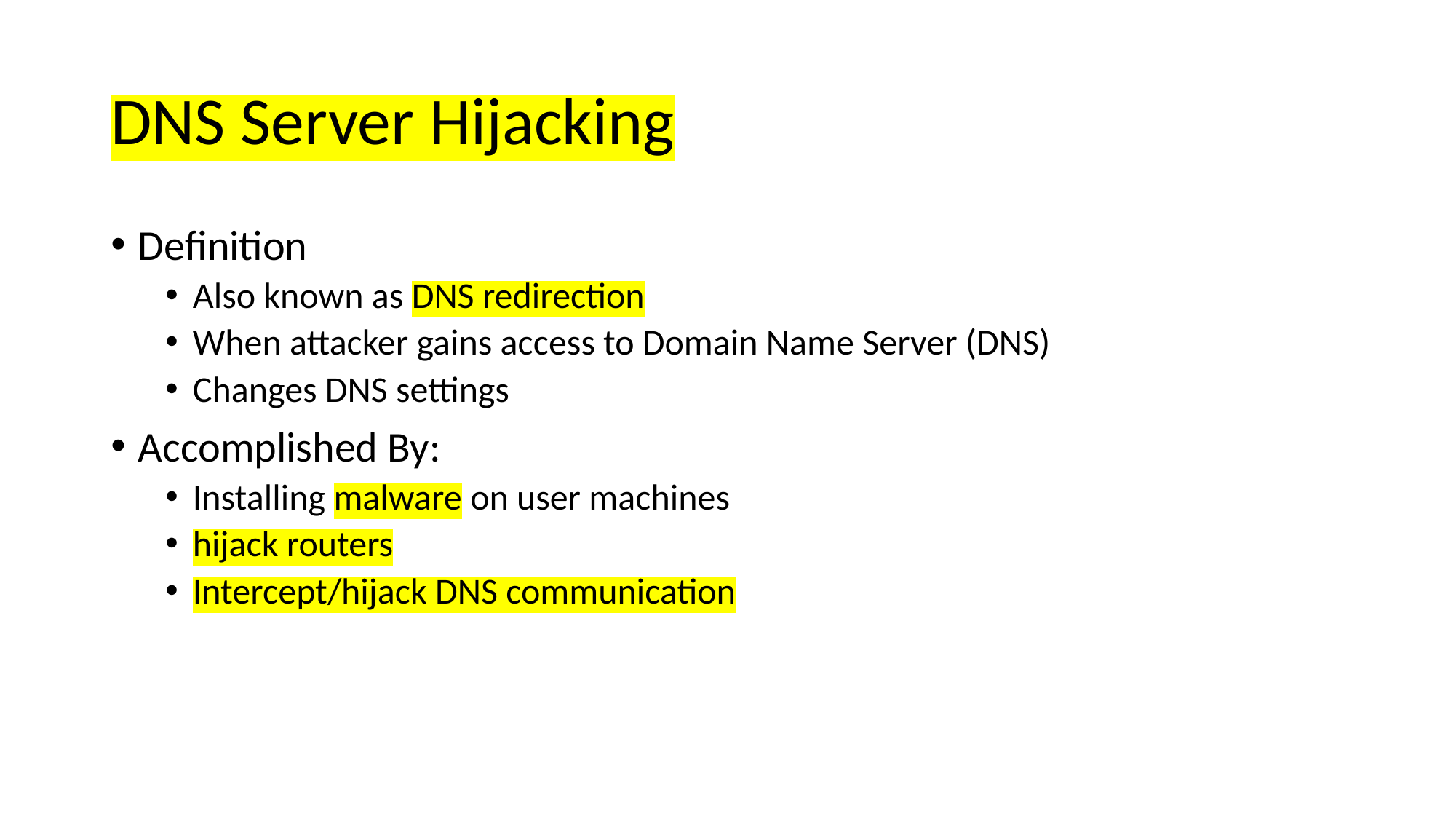

# DNS Server Hijacking
Definition
Also known as DNS redirection
When attacker gains access to Domain Name Server (DNS)
Changes DNS settings
Accomplished By:
Installing malware on user machines
hijack routers
Intercept/hijack DNS communication